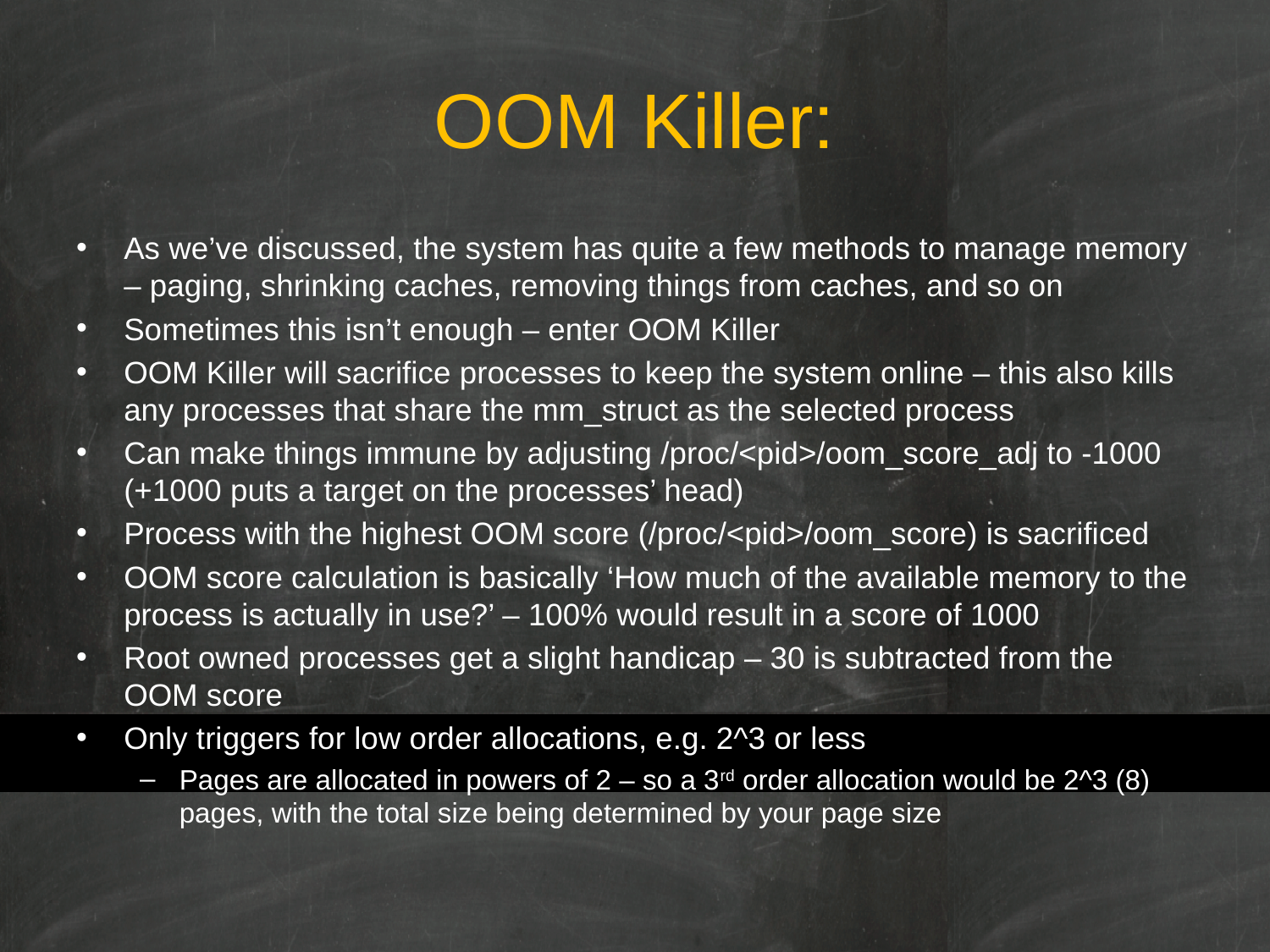

# OOM Killer:
As we’ve discussed, the system has quite a few methods to manage memory – paging, shrinking caches, removing things from caches, and so on
Sometimes this isn’t enough – enter OOM Killer
OOM Killer will sacrifice processes to keep the system online – this also kills any processes that share the mm_struct as the selected process
Can make things immune by adjusting /proc/<pid>/oom_score_adj to -1000 (+1000 puts a target on the processes’ head)
Process with the highest OOM score (/proc/<pid>/oom_score) is sacrificed
OOM score calculation is basically ‘How much of the available memory to the process is actually in use?’ – 100% would result in a score of 1000
Root owned processes get a slight handicap – 30 is subtracted from the OOM score
Only triggers for low order allocations, e.g. 2^3 or less
Pages are allocated in powers of 2 – so a 3rd order allocation would be 2^3 (8) pages, with the total size being determined by your page size